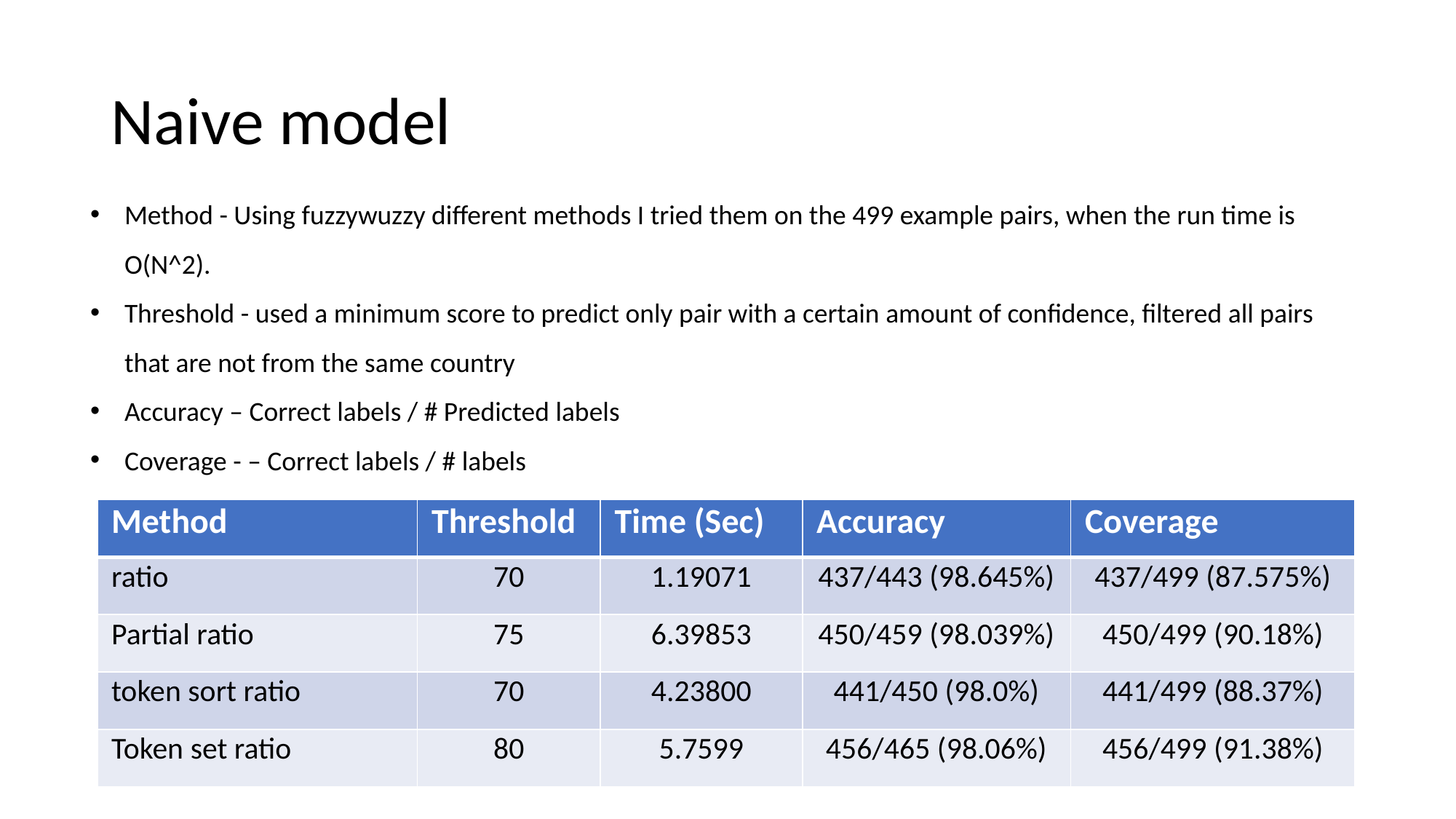

# Naive model
Method - Using fuzzywuzzy different methods I tried them on the 499 example pairs, when the run time is O(N^2).
Threshold - used a minimum score to predict only pair with a certain amount of confidence, filtered all pairs that are not from the same country
Accuracy – Correct labels / # Predicted labels
Coverage - – Correct labels / # labels
| Method | Threshold | Time (Sec) | Accuracy | Coverage |
| --- | --- | --- | --- | --- |
| ratio | 70 | 1.19071 | 437/443 (98.645%) | 437/499 (87.575%) |
| Partial ratio | 75 | 6.39853 | 450/459 (98.039%) | 450/499 (90.18%) |
| token sort ratio | 70 | 4.23800 | 441/450 (98.0%) | 441/499 (88.37%) |
| Token set ratio | 80 | 5.7599 | 456/465 (98.06%) | 456/499 (91.38%) |